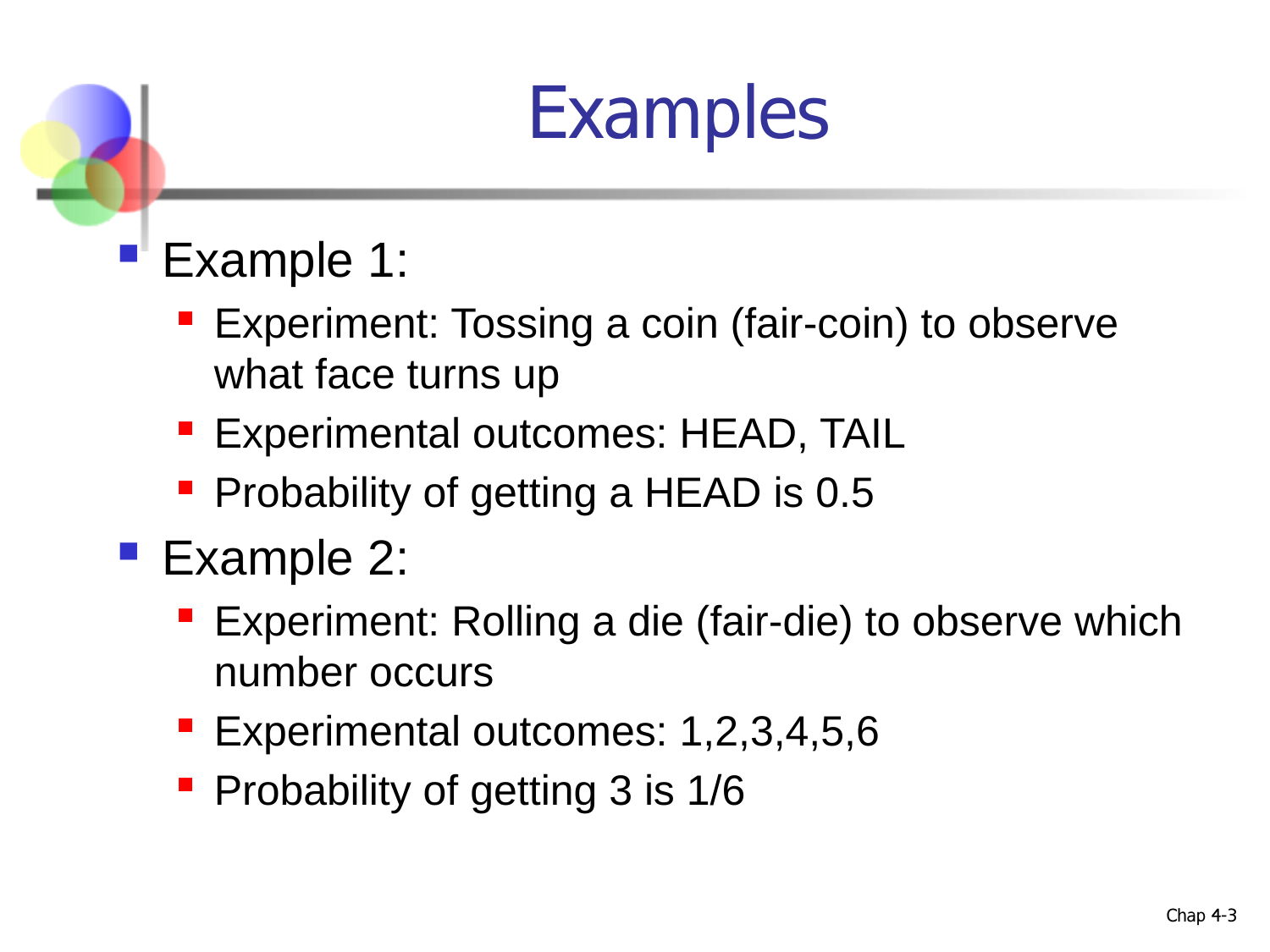

# Examples
Example 1:
Experiment: Tossing a coin (fair-coin) to observe what face turns up
Experimental outcomes: HEAD, TAIL
Probability of getting a HEAD is 0.5
Example 2:
Experiment: Rolling a die (fair-die) to observe which number occurs
Experimental outcomes: 1,2,3,4,5,6
Probability of getting 3 is 1/6
Chap 4-3